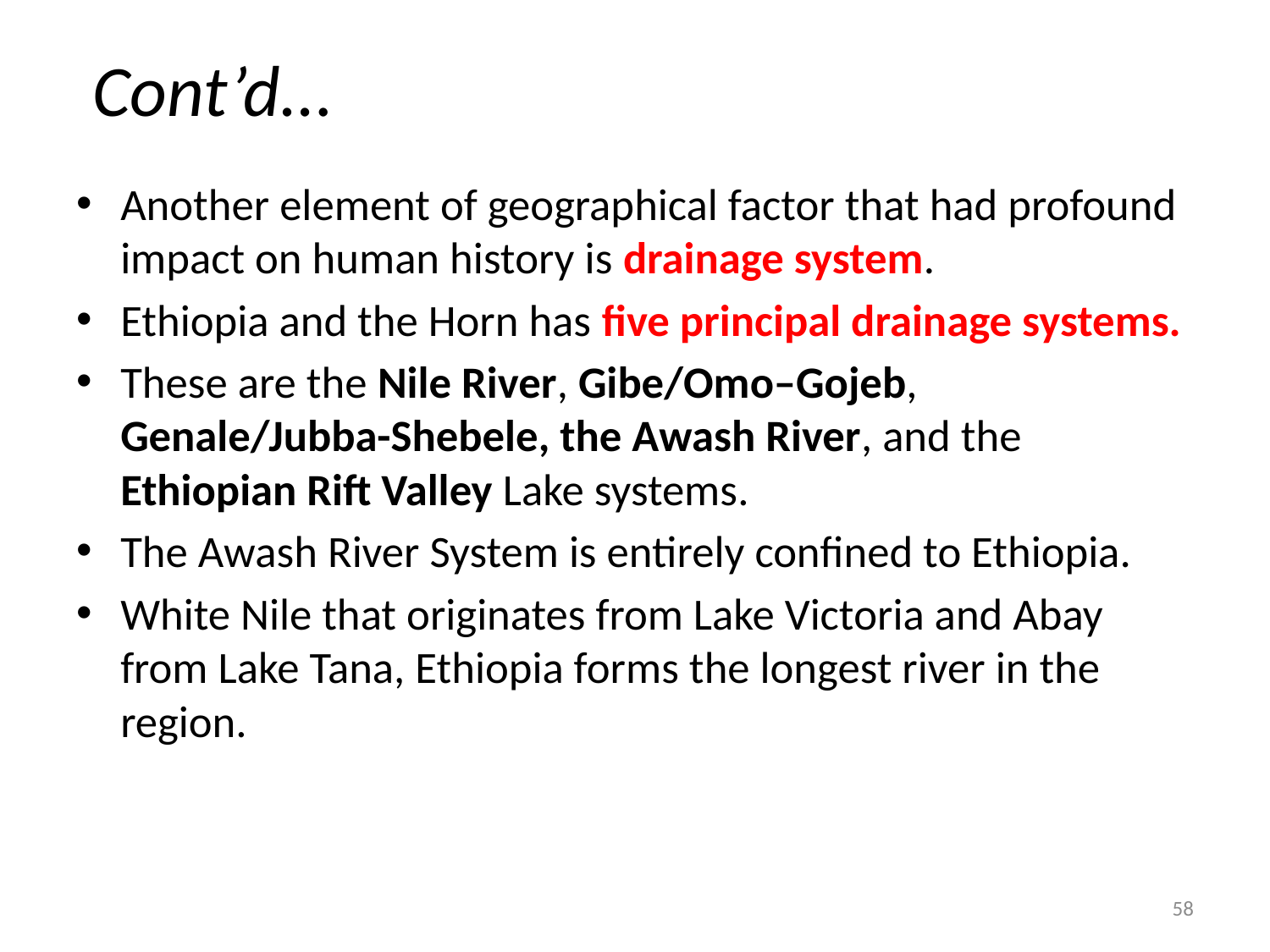

# Cont’d…
Another element of geographical factor that had profound impact on human history is drainage system.
Ethiopia and the Horn has five principal drainage systems.
These are the Nile River, Gibe/Omo–Gojeb, Genale/Jubba-Shebele, the Awash River, and the Ethiopian Rift Valley Lake systems.
The Awash River System is entirely confined to Ethiopia.
White Nile that originates from Lake Victoria and Abay from Lake Tana, Ethiopia forms the longest river in the region.

58